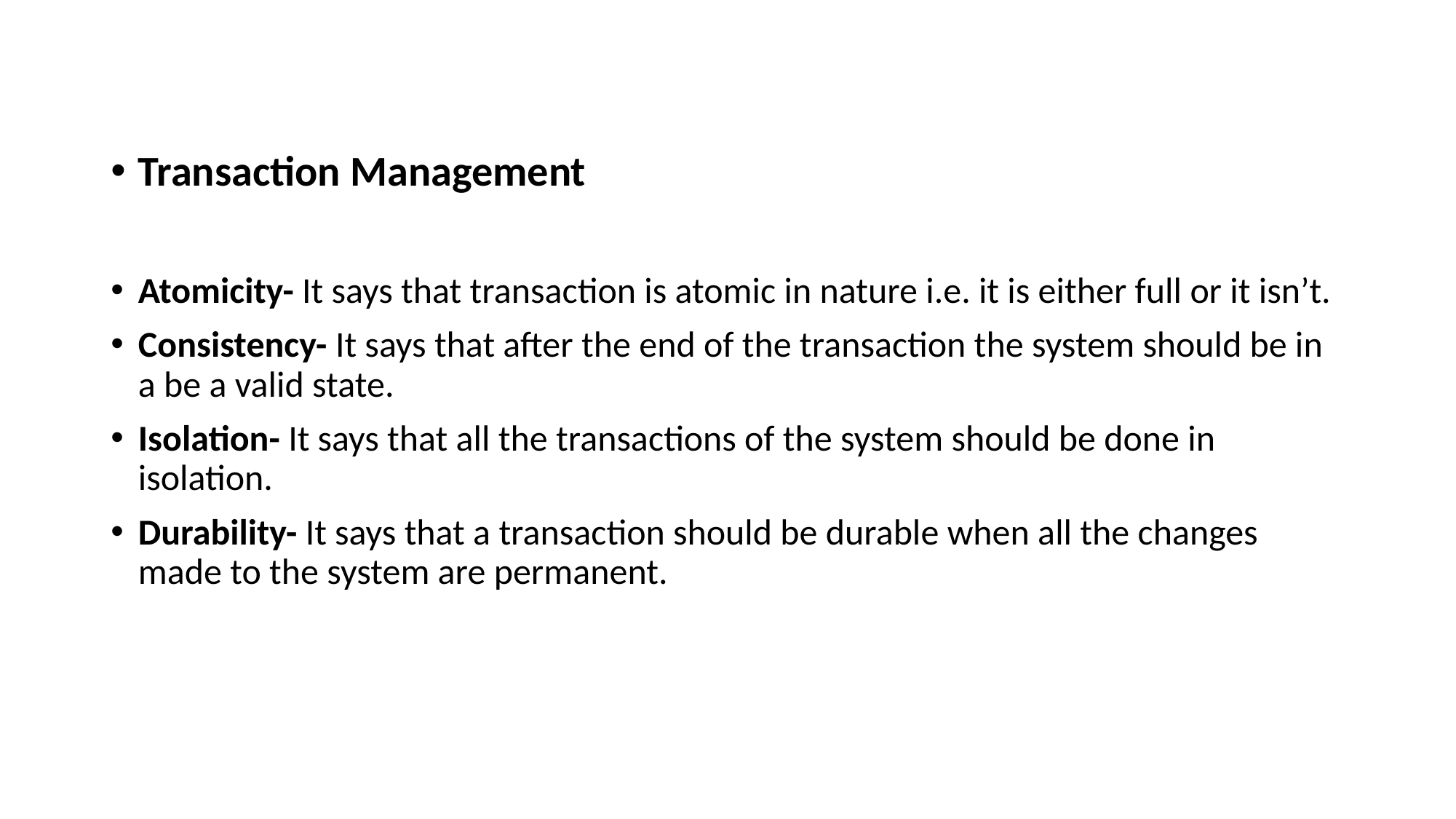

Transaction Management

Atomicity- It says that transaction is atomic in nature i.e. it is either full or it isn’t.
Consistency- It says that after the end of the transaction the system should be in a be a valid state.
Isolation- It says that all the transactions of the system should be done in isolation.
Durability- It says that a transaction should be durable when all the changes made to the system are permanent.